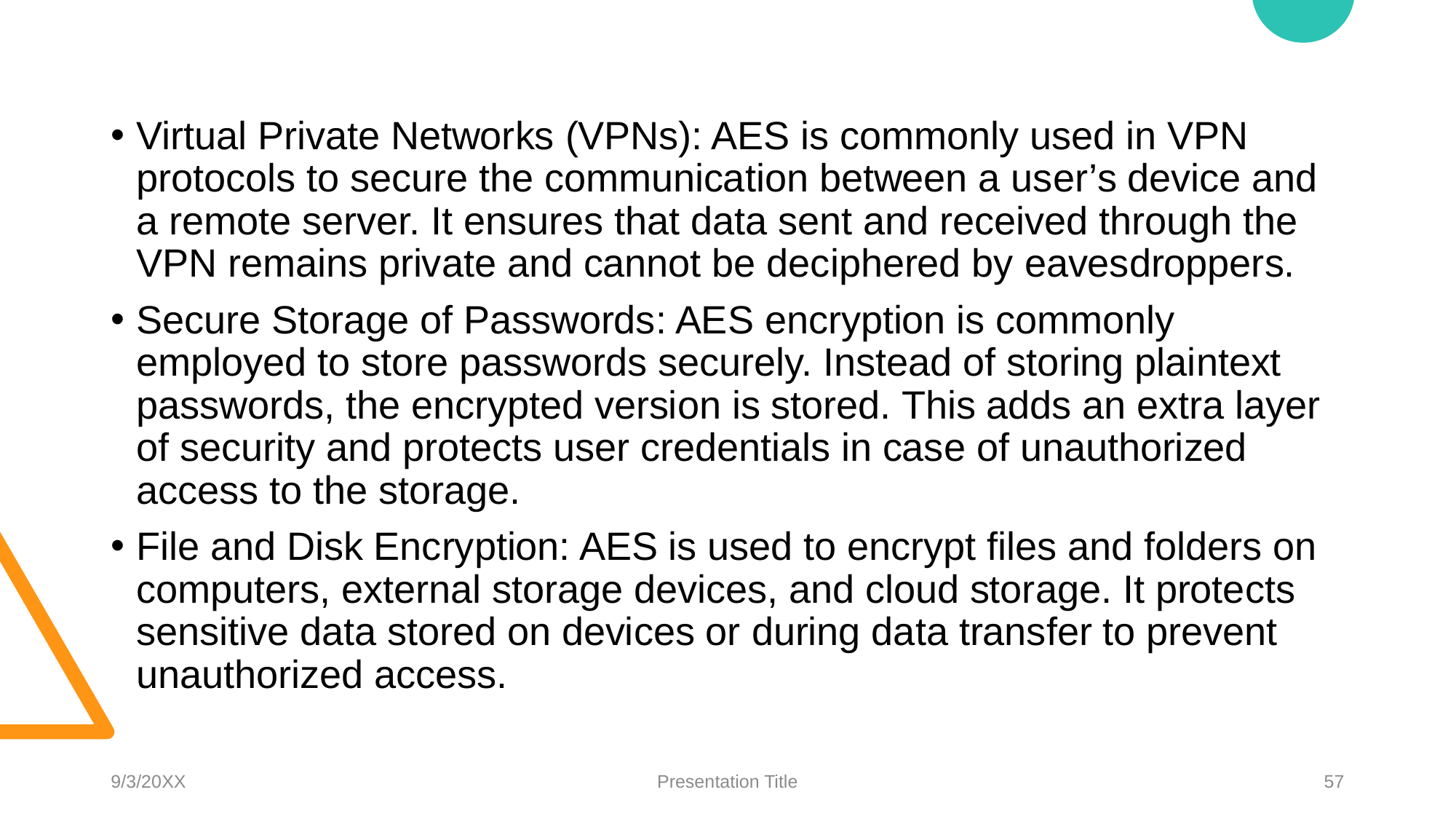

Virtual Private Networks (VPNs): AES is commonly used in VPN protocols to secure the communication between a user’s device and a remote server. It ensures that data sent and received through the VPN remains private and cannot be deciphered by eavesdroppers.
Secure Storage of Passwords: AES encryption is commonly employed to store passwords securely. Instead of storing plaintext passwords, the encrypted version is stored. This adds an extra layer of security and protects user credentials in case of unauthorized access to the storage.
File and Disk Encryption: AES is used to encrypt files and folders on computers, external storage devices, and cloud storage. It protects sensitive data stored on devices or during data transfer to prevent unauthorized access.
9/3/20XX
Presentation Title
57